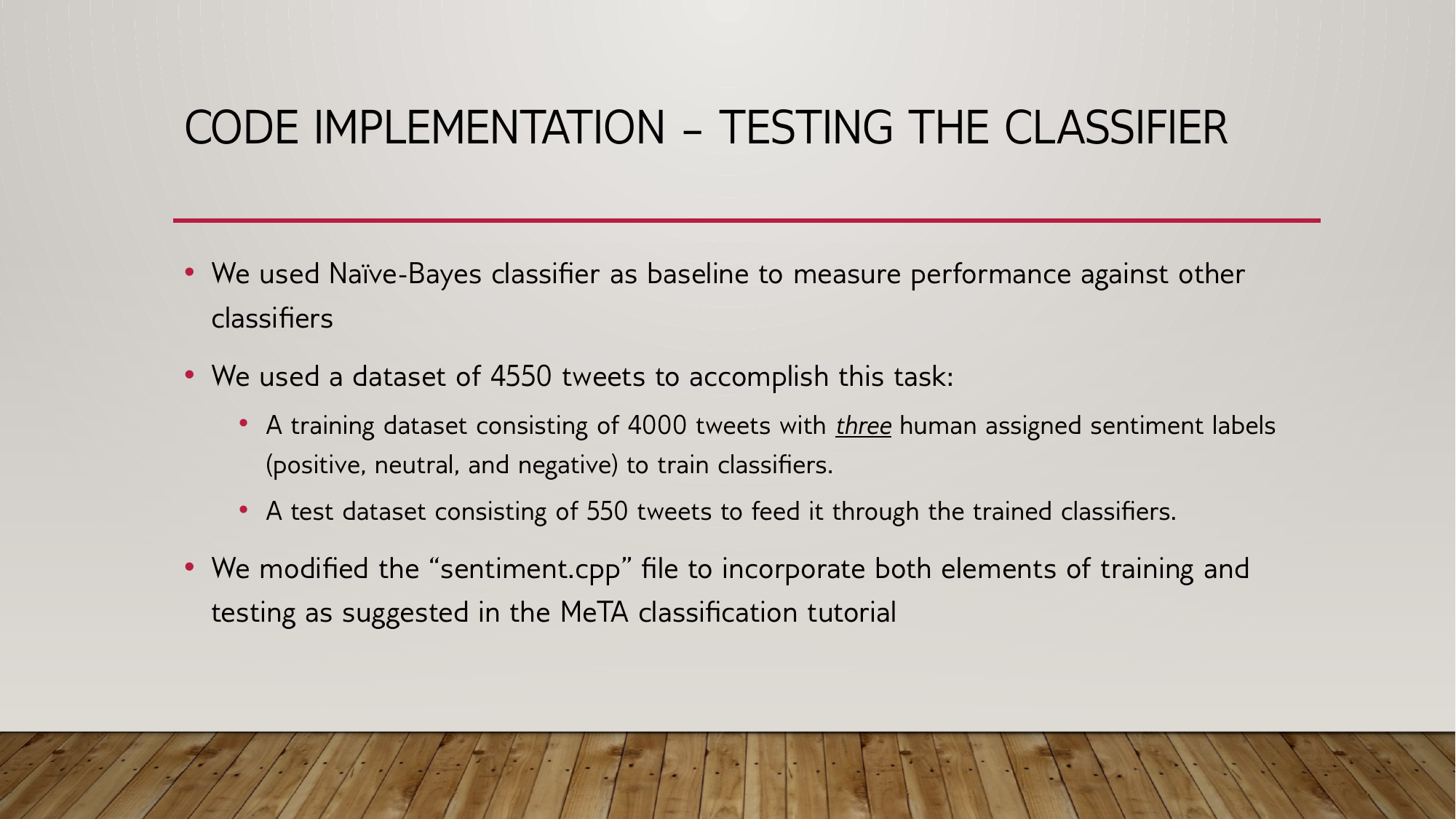

# Code Implementation – Testing THE Classifier
We used Naïve-Bayes classifier as baseline to measure performance against other classifiers
We used a dataset of 4550 tweets to accomplish this task:
A training dataset consisting of 4000 tweets with three human assigned sentiment labels (positive, neutral, and negative) to train classifiers.
A test dataset consisting of 550 tweets to feed it through the trained classifiers.
We modified the “sentiment.cpp” file to incorporate both elements of training and testing as suggested in the MeTA classification tutorial